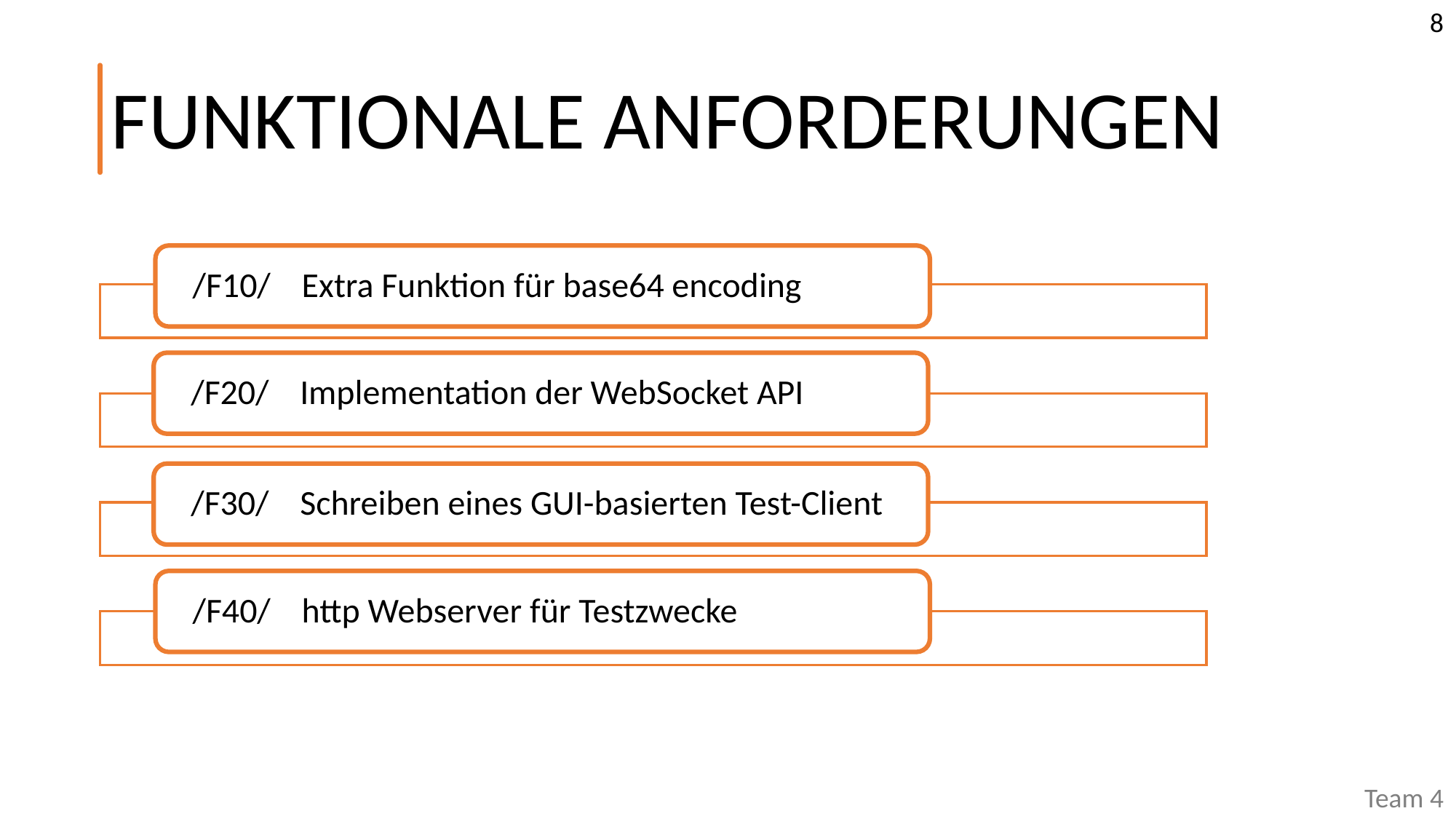

8
# FUNKTIONALE ANFORDERUNGEN
/F10/	Extra Funktion für base64 encoding
/F20/	Implementation der WebSocket API
/F30/	Schreiben eines GUI-basierten Test-Client
/F40/	http Webserver für Testzwecke
Team 4